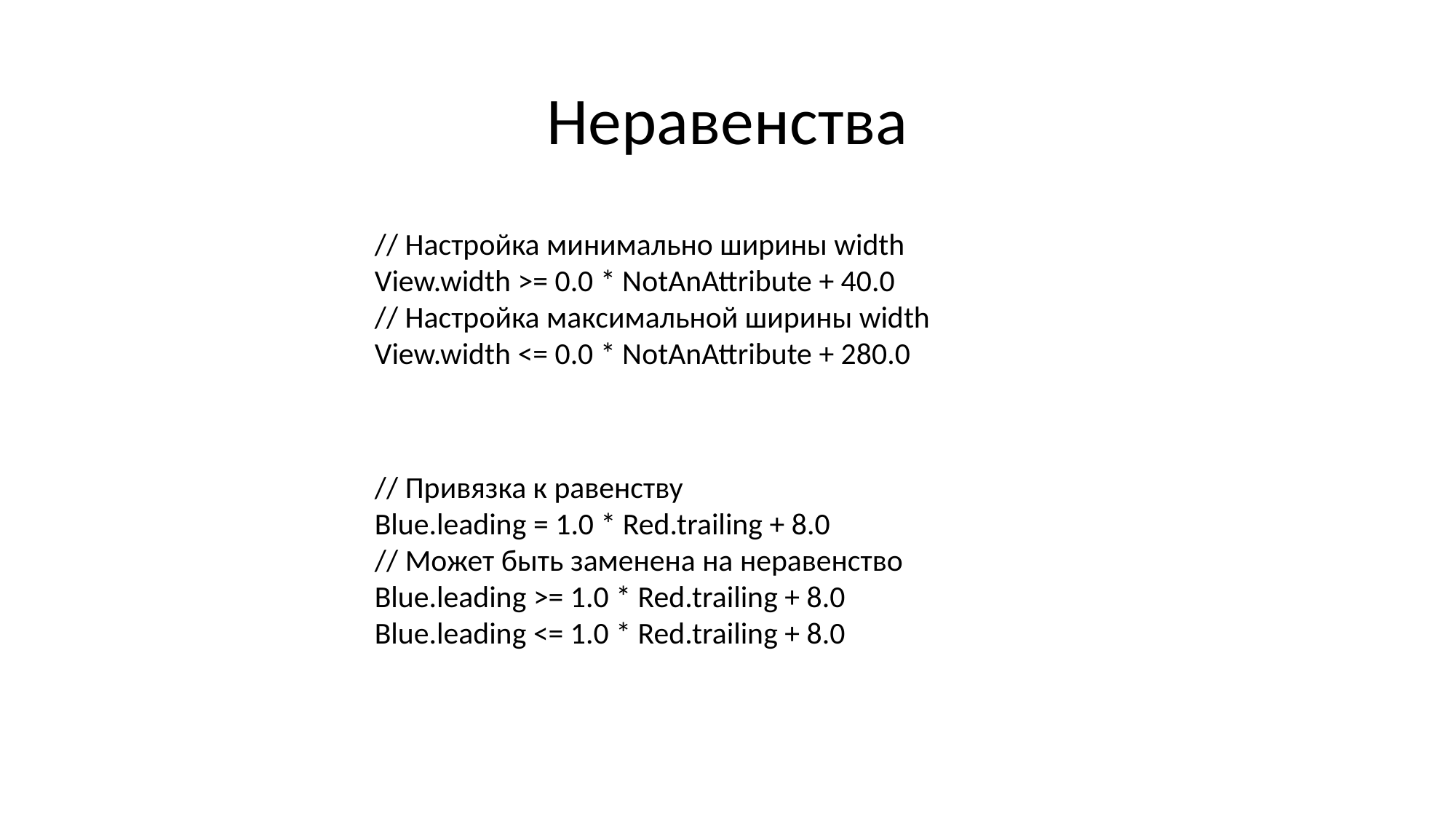

# Неравенства
// Настройка минимально ширины width
View.width >= 0.0 * NotAnAttribute + 40.0
// Настройка максимальной ширины width
View.width <= 0.0 * NotAnAttribute + 280.0
// Привязка к равенству
Blue.leading = 1.0 * Red.trailing + 8.0
// Может быть заменена на неравенство
Blue.leading >= 1.0 * Red.trailing + 8.0
Blue.leading <= 1.0 * Red.trailing + 8.0